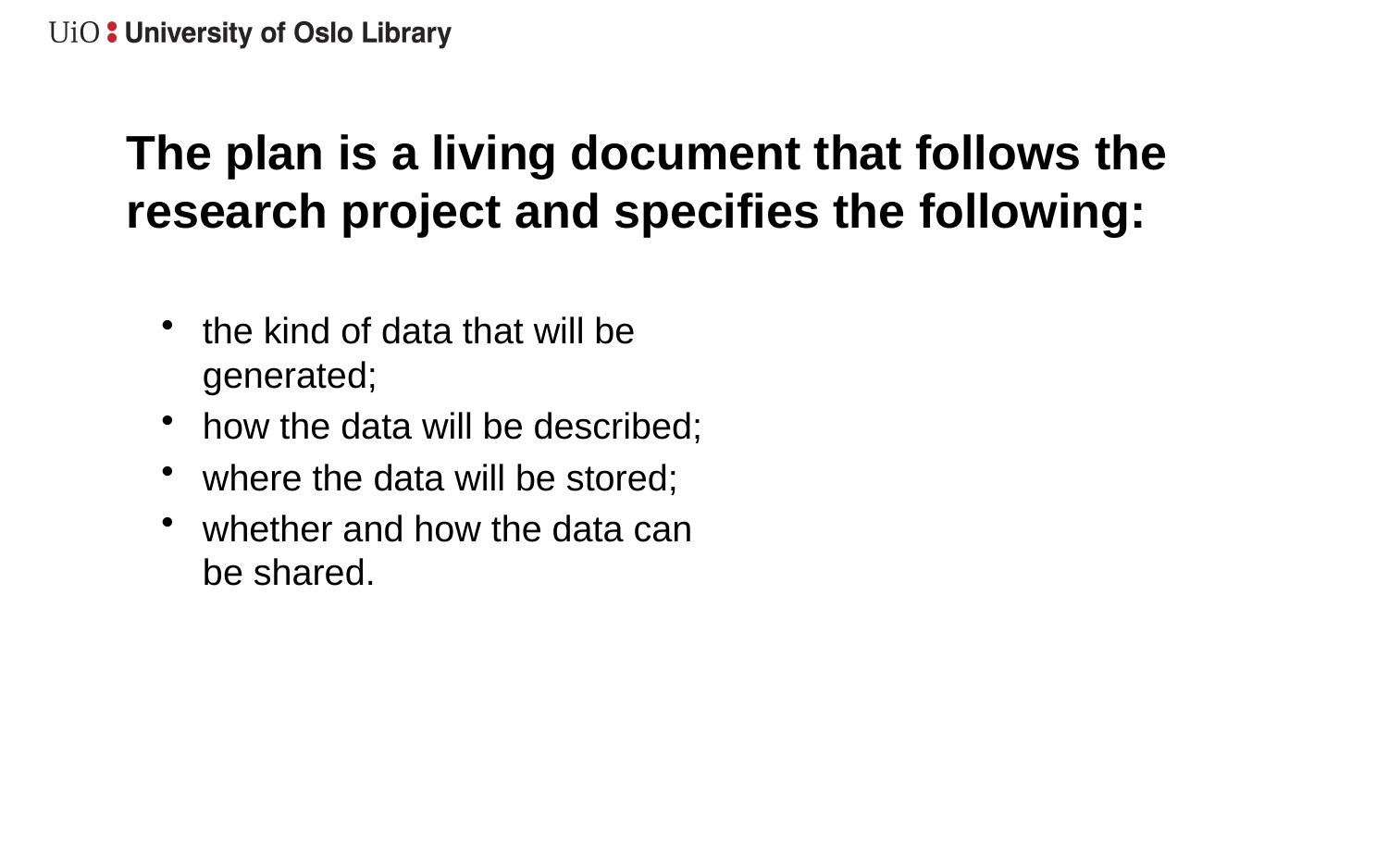

# The plan is a living document that follows the research project and specifies the following:

the kind of data that will be generated;
how the data will be described;
where the data will be stored;
whether and how the data can be shared.